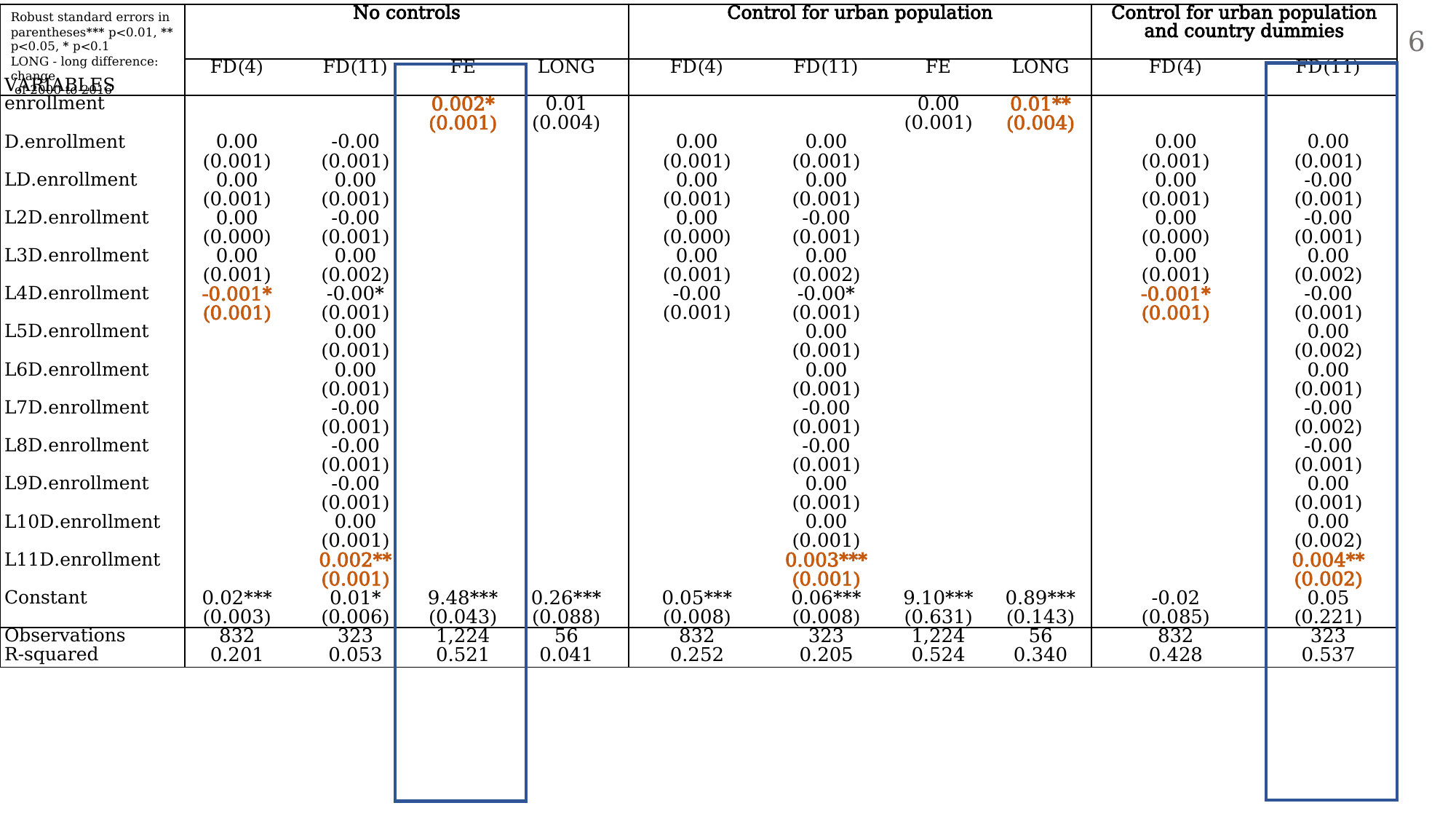

|  | No controls |  |  |  | Control for urban population |  |  |  | Control for urban population and country dummies |  |
| --- | --- | --- | --- | --- | --- | --- | --- | --- | --- | --- |
| VARIABLES | FD(4) | FD(11) | FE | LONG | FD(4) | FD(11) | FE | LONG | FD(4) | FD(11) |
| enrollment |  |  | 0.002\* | 0.01 |  |  | 0.00 | 0.01\*\* |  |  |
|  |  |  | (0.001) | (0.004) |  |  | (0.001) | (0.004) |  |  |
| D.enrollment | 0.00 | -0.00 |  |  | 0.00 | 0.00 |  |  | 0.00 | 0.00 |
|  | (0.001) | (0.001) |  |  | (0.001) | (0.001) |  |  | (0.001) | (0.001) |
| LD.enrollment | 0.00 | 0.00 |  |  | 0.00 | 0.00 |  |  | 0.00 | -0.00 |
|  | (0.001) | (0.001) |  |  | (0.001) | (0.001) |  |  | (0.001) | (0.001) |
| L2D.enrollment | 0.00 | -0.00 |  |  | 0.00 | -0.00 |  |  | 0.00 | -0.00 |
|  | (0.000) | (0.001) |  |  | (0.000) | (0.001) |  |  | (0.000) | (0.001) |
| L3D.enrollment | 0.00 | 0.00 |  |  | 0.00 | 0.00 |  |  | 0.00 | 0.00 |
|  | (0.001) | (0.002) |  |  | (0.001) | (0.002) |  |  | (0.001) | (0.002) |
| L4D.enrollment | -0.001\* | -0.00\* |  |  | -0.00 | -0.00\* |  |  | -0.001\* | -0.00 |
|  | (0.001) | (0.001) |  |  | (0.001) | (0.001) |  |  | (0.001) | (0.001) |
| L5D.enrollment |  | 0.00 |  |  |  | 0.00 |  |  |  | 0.00 |
|  |  | (0.001) |  |  |  | (0.001) |  |  |  | (0.002) |
| L6D.enrollment |  | 0.00 |  |  |  | 0.00 |  |  |  | 0.00 |
|  |  | (0.001) |  |  |  | (0.001) |  |  |  | (0.001) |
| L7D.enrollment |  | -0.00 |  |  |  | -0.00 |  |  |  | -0.00 |
|  |  | (0.001) |  |  |  | (0.001) |  |  |  | (0.002) |
| L8D.enrollment |  | -0.00 |  |  |  | -0.00 |  |  |  | -0.00 |
|  |  | (0.001) |  |  |  | (0.001) |  |  |  | (0.001) |
| L9D.enrollment |  | -0.00 |  |  |  | 0.00 |  |  |  | 0.00 |
|  |  | (0.001) |  |  |  | (0.001) |  |  |  | (0.001) |
| L10D.enrollment |  | 0.00 |  |  |  | 0.00 |  |  |  | 0.00 |
|  |  | (0.001) |  |  |  | (0.001) |  |  |  | (0.002) |
| L11D.enrollment |  | 0.002\*\* |  |  |  | 0.003\*\*\* |  |  |  | 0.004\*\* |
|  |  | (0.001) |  |  |  | (0.001) |  |  |  | (0.002) |
| Constant | 0.02\*\*\* | 0.01\* | 9.48\*\*\* | 0.26\*\*\* | 0.05\*\*\* | 0.06\*\*\* | 9.10\*\*\* | 0.89\*\*\* | -0.02 | 0.05 |
|  | (0.003) | (0.006) | (0.043) | (0.088) | (0.008) | (0.008) | (0.631) | (0.143) | (0.085) | (0.221) |
| Observations | 832 | 323 | 1,224 | 56 | 832 | 323 | 1,224 | 56 | 832 | 323 |
| R-squared | 0.201 | 0.053 | 0.521 | 0.041 | 0.252 | 0.205 | 0.524 | 0.340 | 0.428 | 0.537 |
Robust standard errors in parentheses*** p<0.01, ** p<0.05, * p<0.1
LONG - long difference: change
 of 2000 to 2016
6